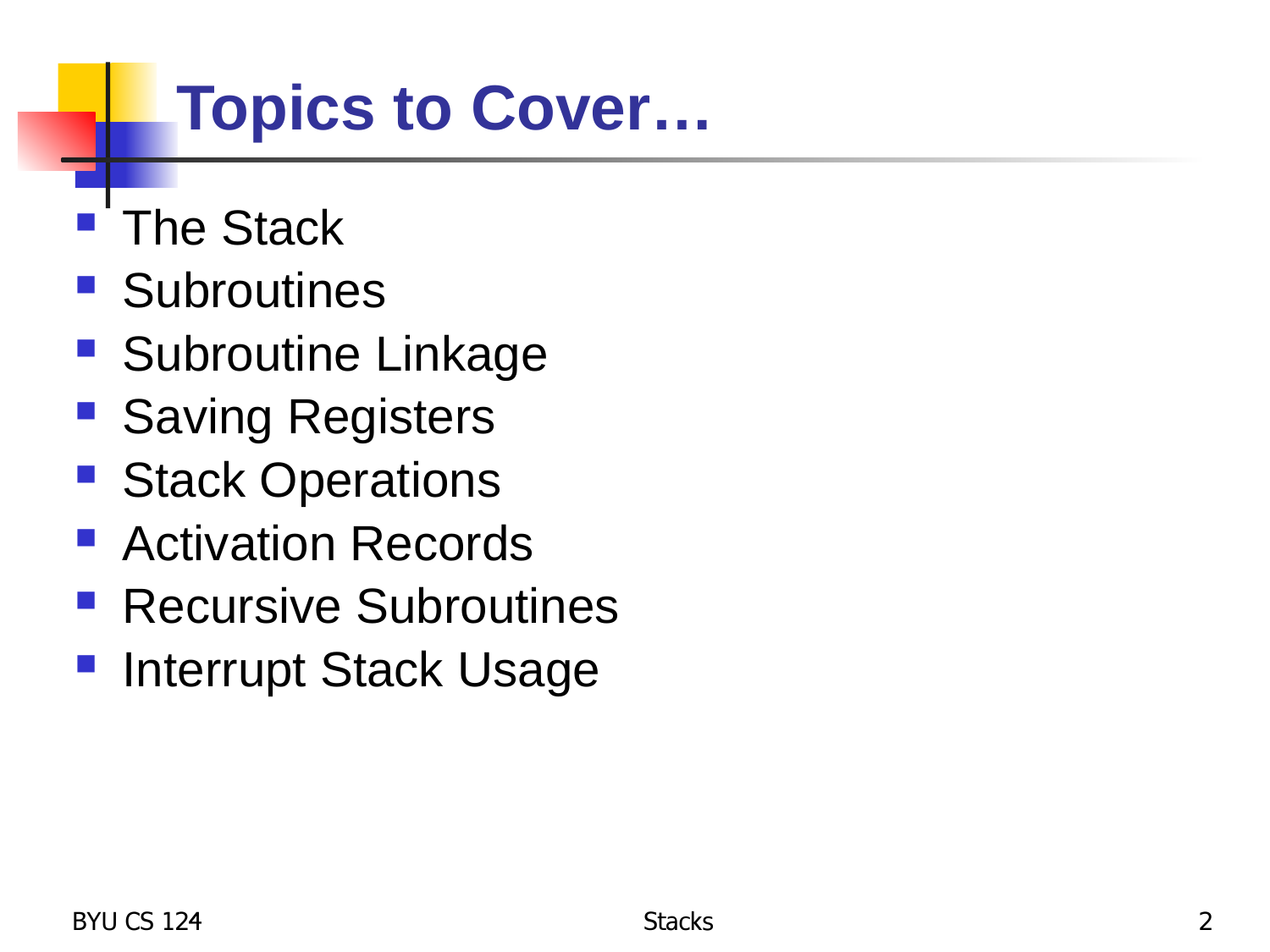

# Topics to Cover…
The Stack
Subroutines
Subroutine Linkage
Saving Registers
Stack Operations
Activation Records
Recursive Subroutines
Interrupt Stack Usage

BYU CS 124
Stacks
2